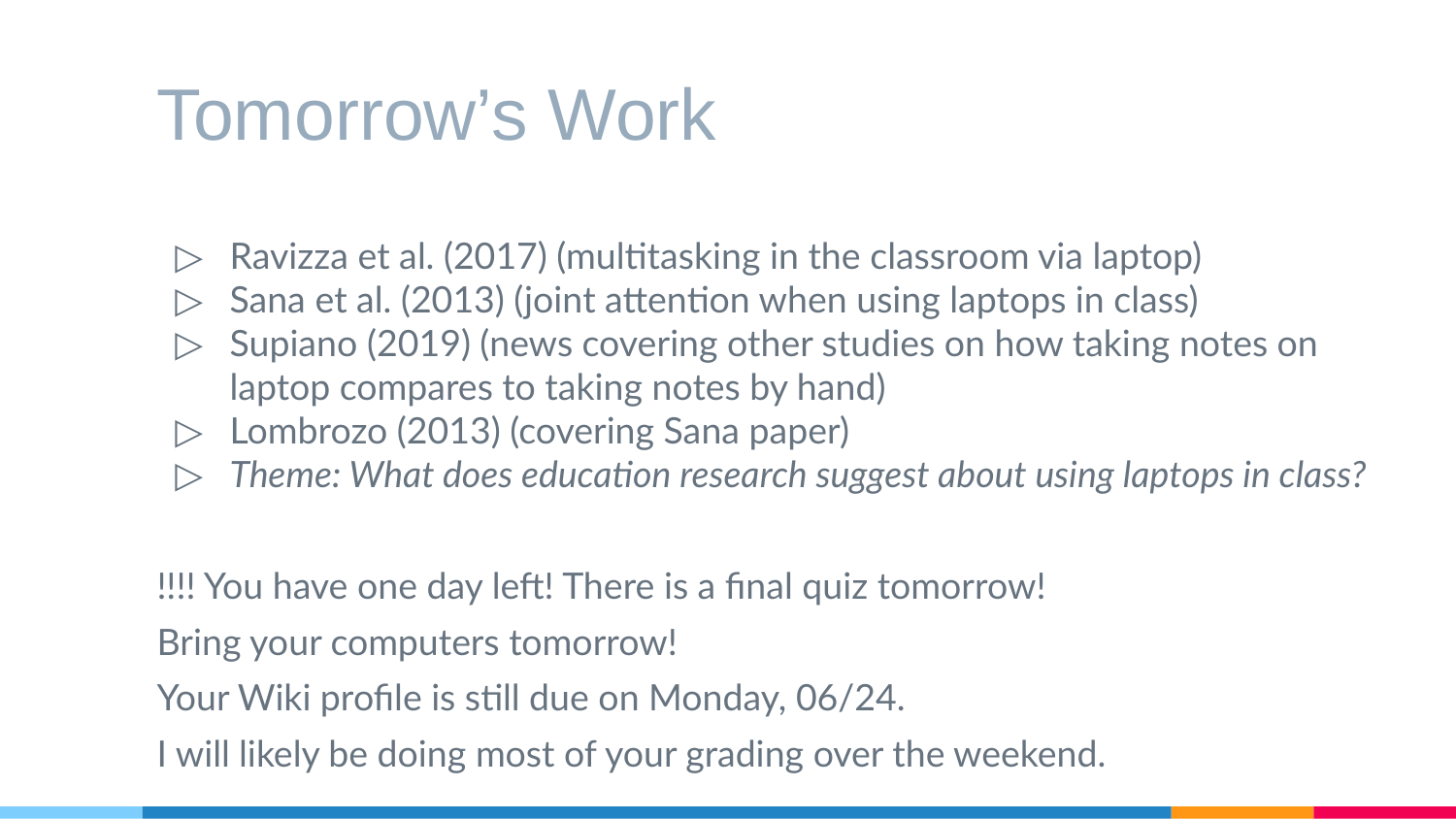

# Tomorrow’s Work
Ravizza et al. (2017) (multitasking in the classroom via laptop)
Sana et al. (2013) (joint attention when using laptops in class)
Supiano (2019) (news covering other studies on how taking notes on laptop compares to taking notes by hand)
Lombrozo (2013) (covering Sana paper)
Theme: What does education research suggest about using laptops in class?

!!!! You have one day left! There is a final quiz tomorrow!
Bring your computers tomorrow!
Your Wiki profile is still due on Monday, 06/24.
I will likely be doing most of your grading over the weekend.